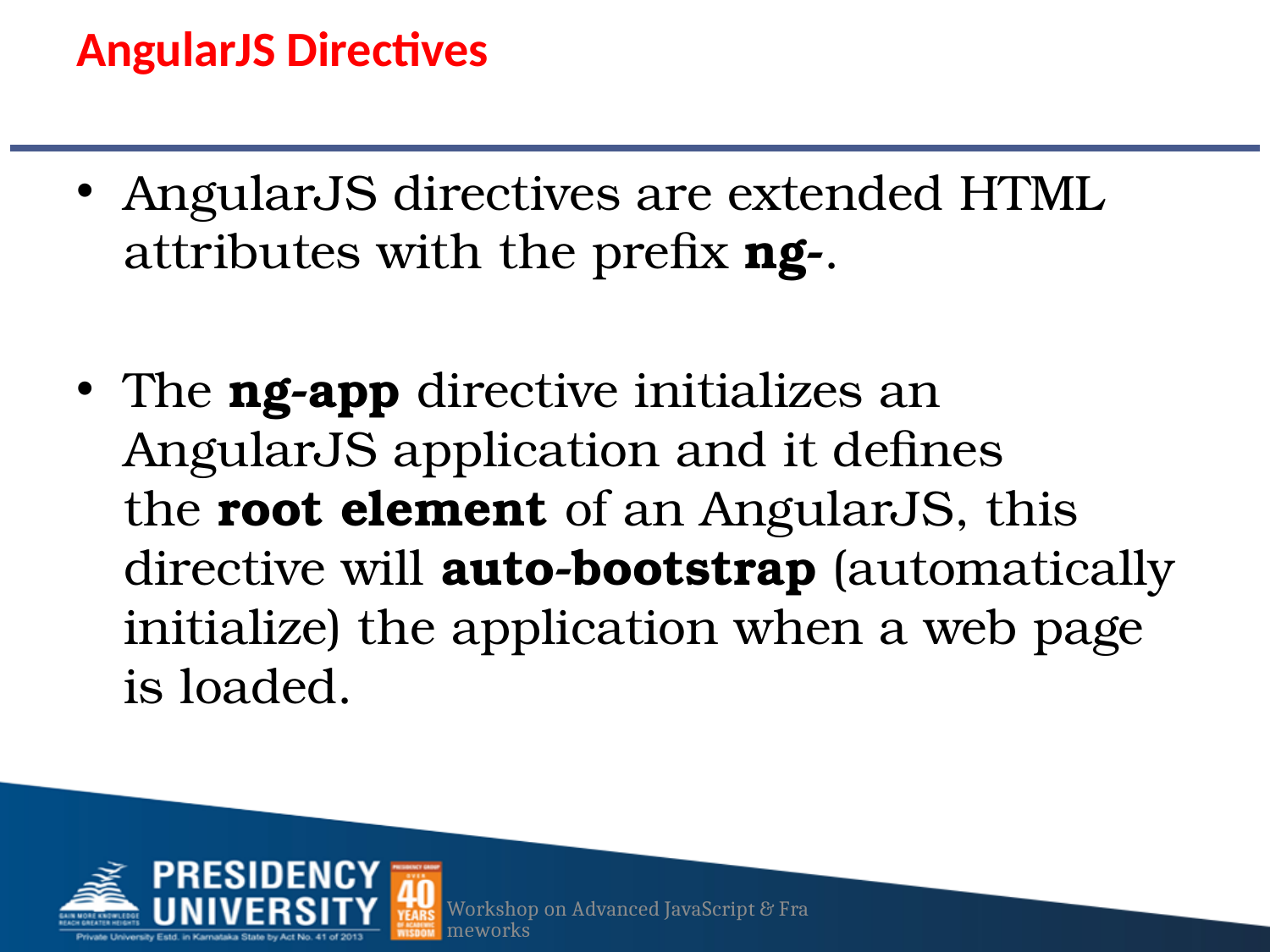

# AngularJS Directives
AngularJS directives are extended HTML attributes with the prefix ng-.

The ng-app directive initializes an AngularJS application and it defines the root element of an AngularJS, this directive will auto-bootstrap (automatically initialize) the application when a web page is loaded.

Workshop on Advanced JavaScript & Frameworks